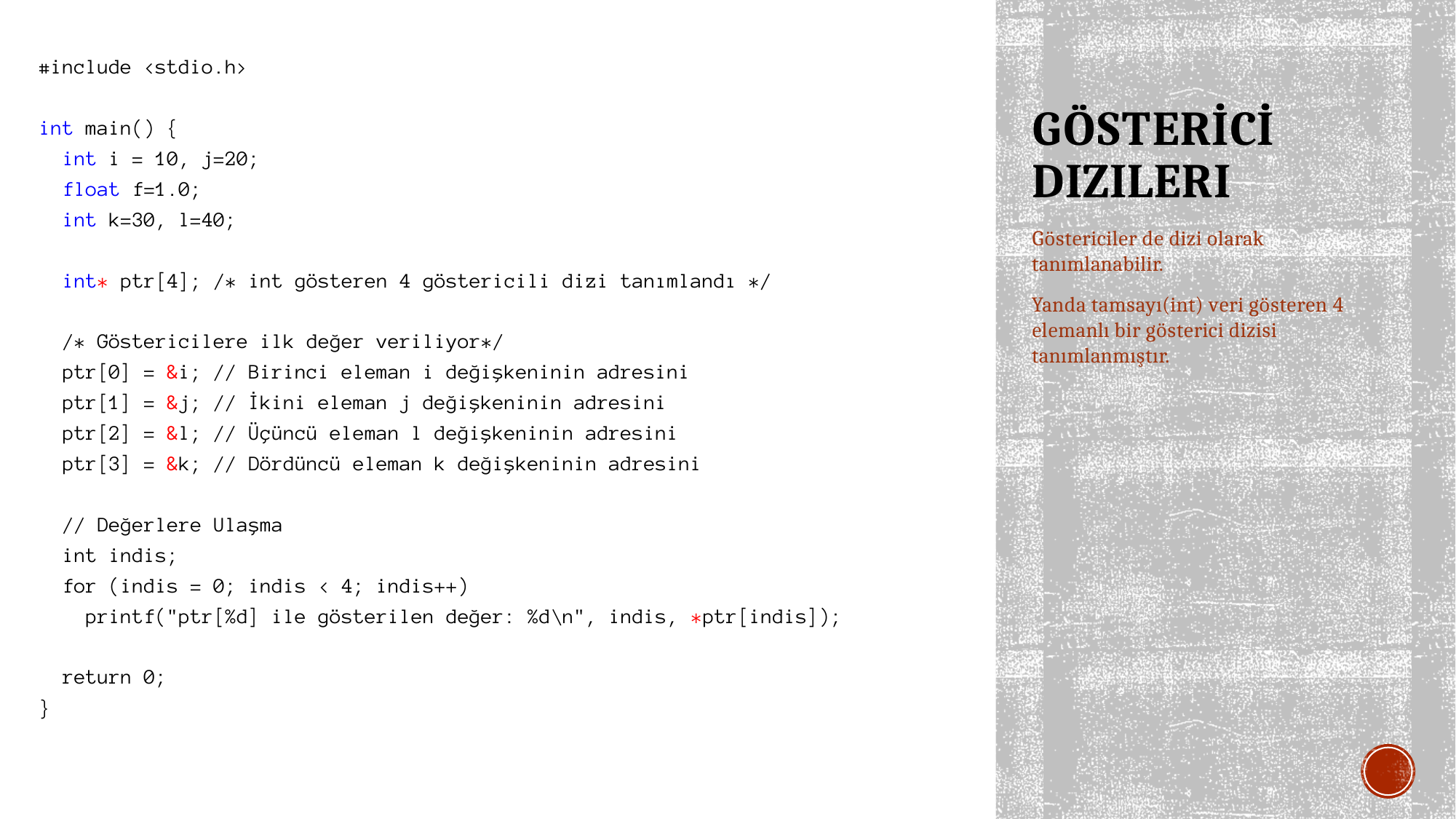

#include <stdio.h>

int main() {
  int i = 10, j=20;
  float f=1.0;
  int k=30, l=40;

  int* ptr[4]; /* int gösteren 4 göstericili dizi tanımlandı */

  /* Göstericilere ilk değer veriliyor*/
  ptr[0] = &i; // Birinci eleman i değişkeninin adresini
  ptr[1] = &j; // İkini eleman j değişkeninin adresini
  ptr[2] = &l; // Üçüncü eleman l değişkeninin adresini
  ptr[3] = &k; // Dördüncü eleman k değişkeninin adresini

  // Değerlere Ulaşma
  int indis;
  for (indis = 0; indis < 4; indis++)
    printf("ptr[%d] ile gösterilen değer: %d\n", indis, *ptr[indis]);

  return 0;
}
# GÖSTERİCİ DIZILERI
Göstericiler de dizi olarak tanımlanabilir.
Yanda tamsayı(int) veri gösteren 4 elemanlı bir gösterici dizisi tanımlanmıştır.